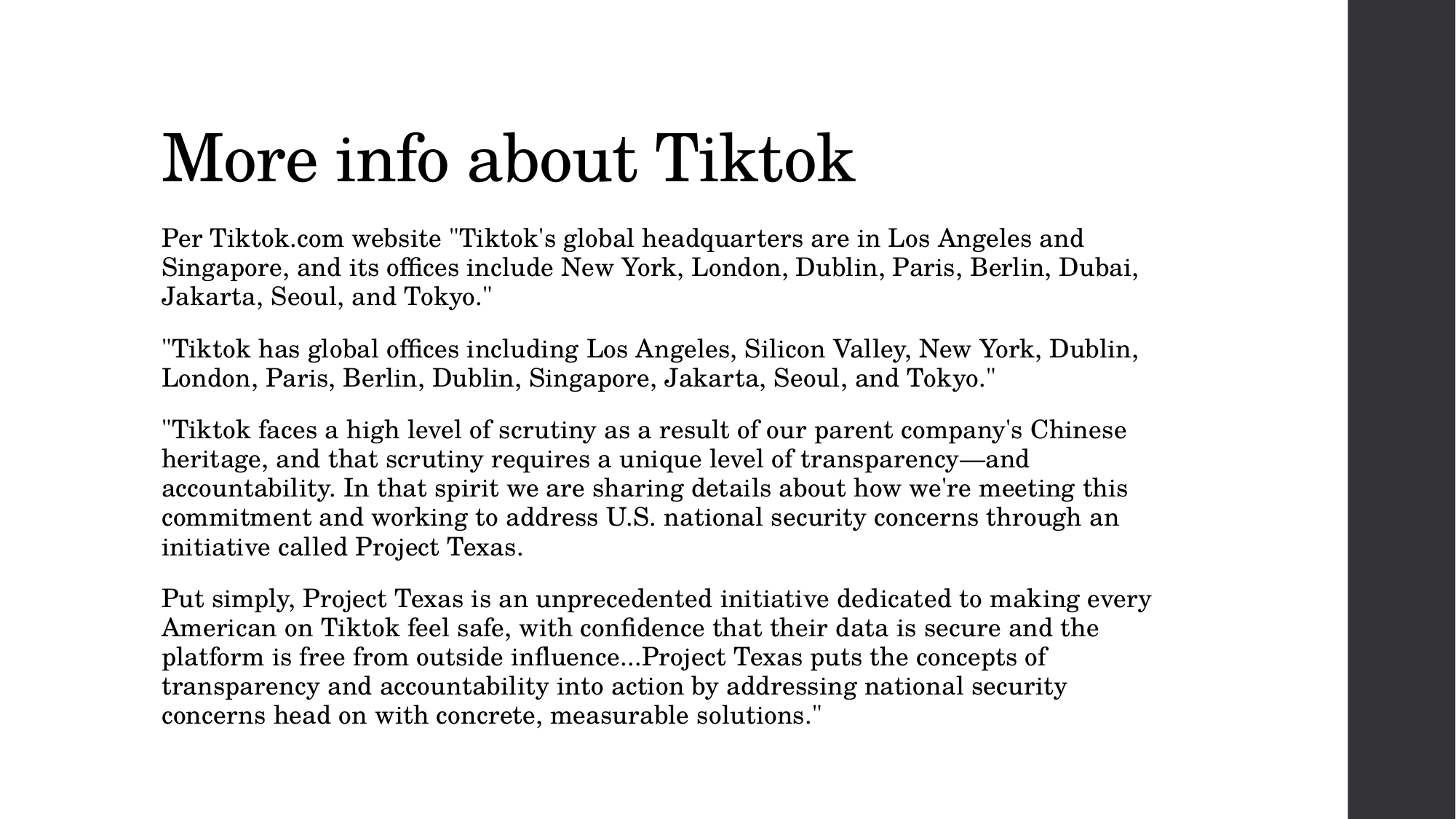

# More info about Tiktok
Per Tiktok.com website "Tiktok's global headquarters are in Los Angeles and Singapore, and its offices include New York, London, Dublin, Paris, Berlin, Dubai, Jakarta, Seoul, and Tokyo."
"Tiktok has global offices including Los Angeles, Silicon Valley, New York, Dublin, London, Paris, Berlin, Dublin, Singapore, Jakarta, Seoul, and Tokyo."
"Tiktok faces a high level of scrutiny as a result of our parent company's Chinese heritage, and that scrutiny requires a unique level of transparency—and accountability. In that spirit we are sharing details about how we're meeting this commitment and working to address U.S. national security concerns through an initiative called Project Texas.
Put simply, Project Texas is an unprecedented initiative dedicated to making every American on Tiktok feel safe, with confidence that their data is secure and the platform is free from outside influence...Project Texas puts the concepts of transparency and accountability into action by addressing national security concerns head on with concrete, measurable solutions."